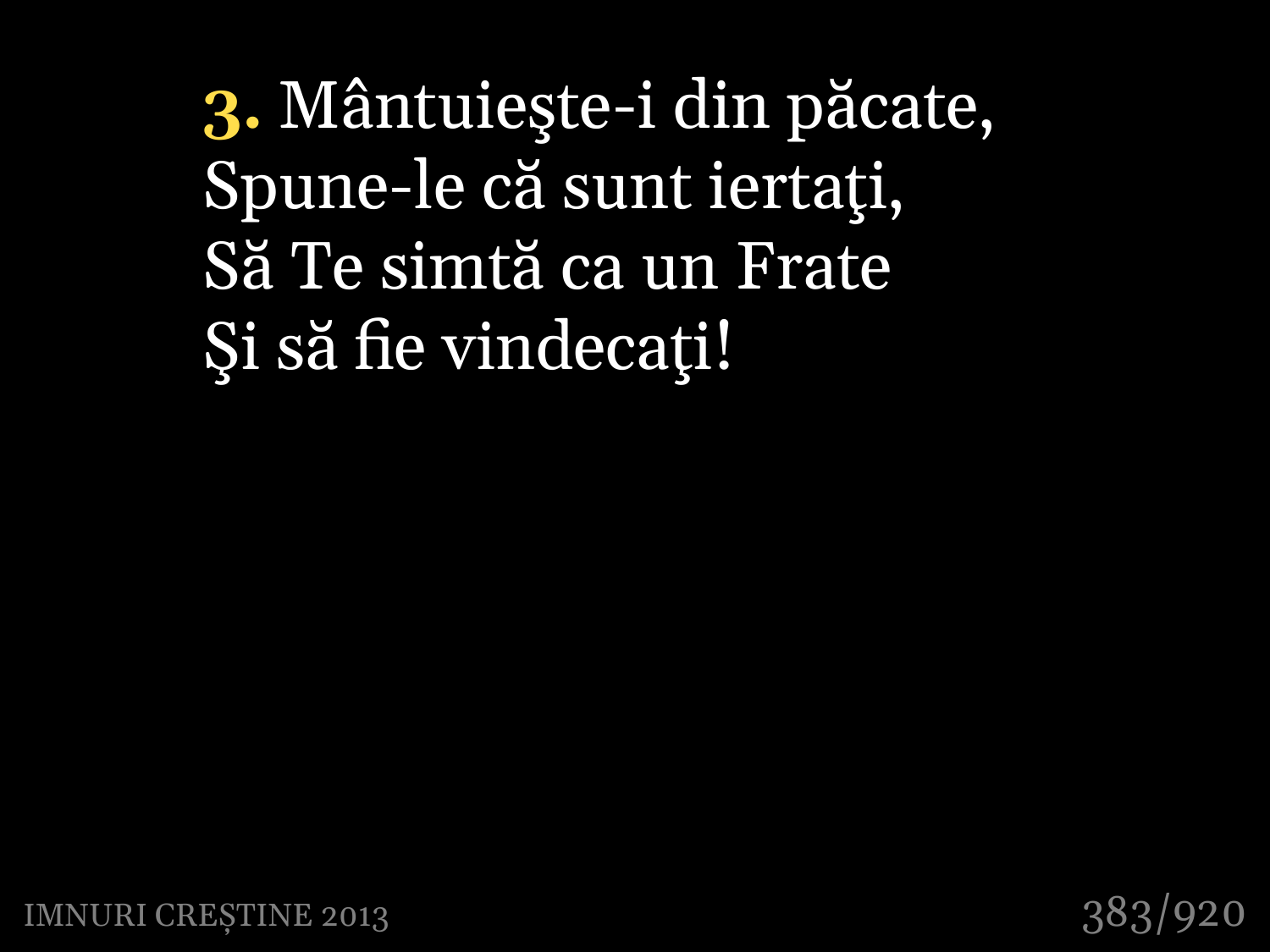

3. Mântuieşte-i din păcate,
Spune-le că sunt iertaţi,
Să Te simtă ca un Frate
Şi să fie vindecaţi!
383/920
IMNURI CREȘTINE 2013